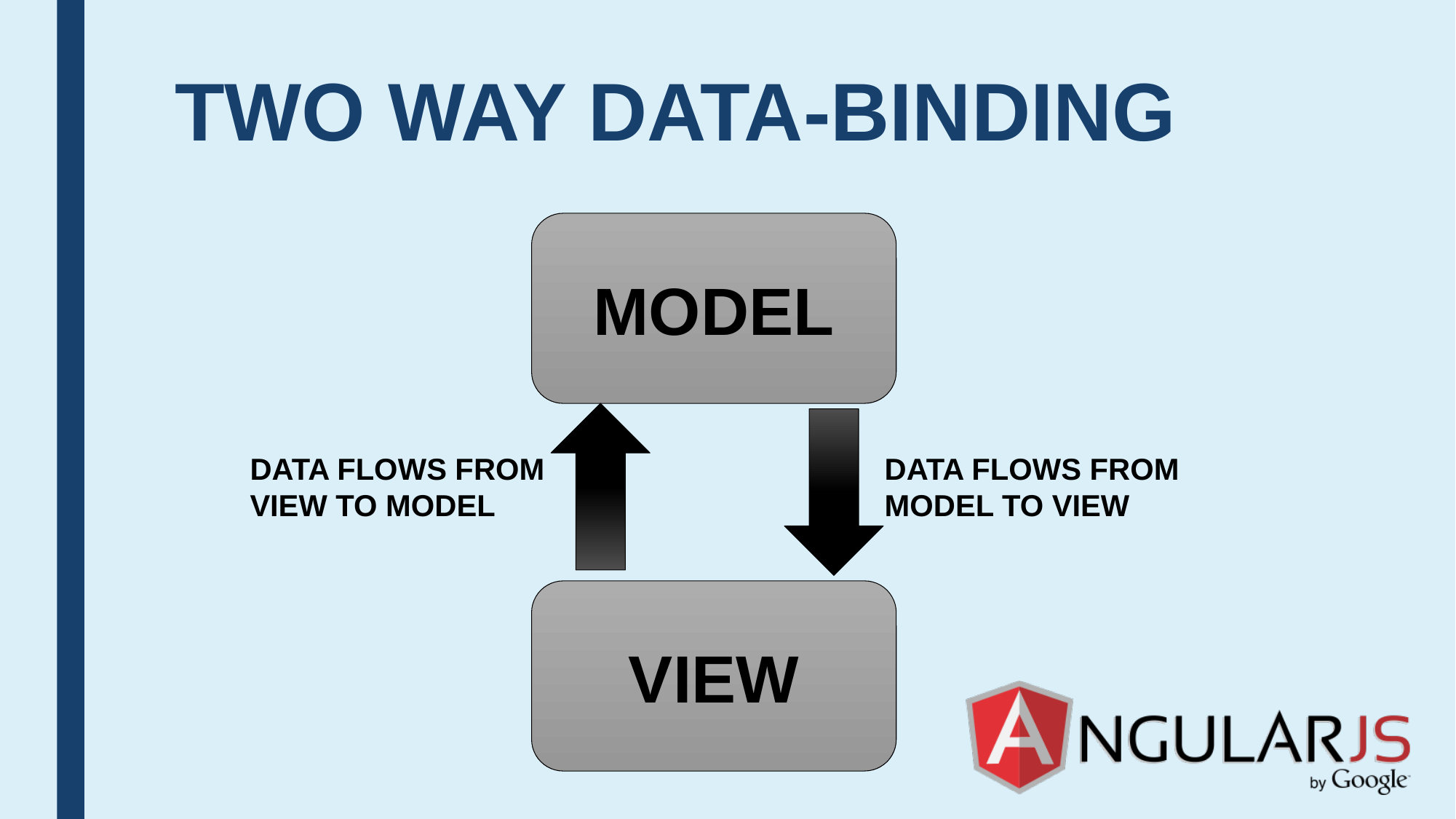

# TWO WAY DATA-BINDING
MODEL

DATA FLOWS FROM
VIEW TO MODEL
DATA FLOWS FROM
MODEL TO VIEW
VIEW